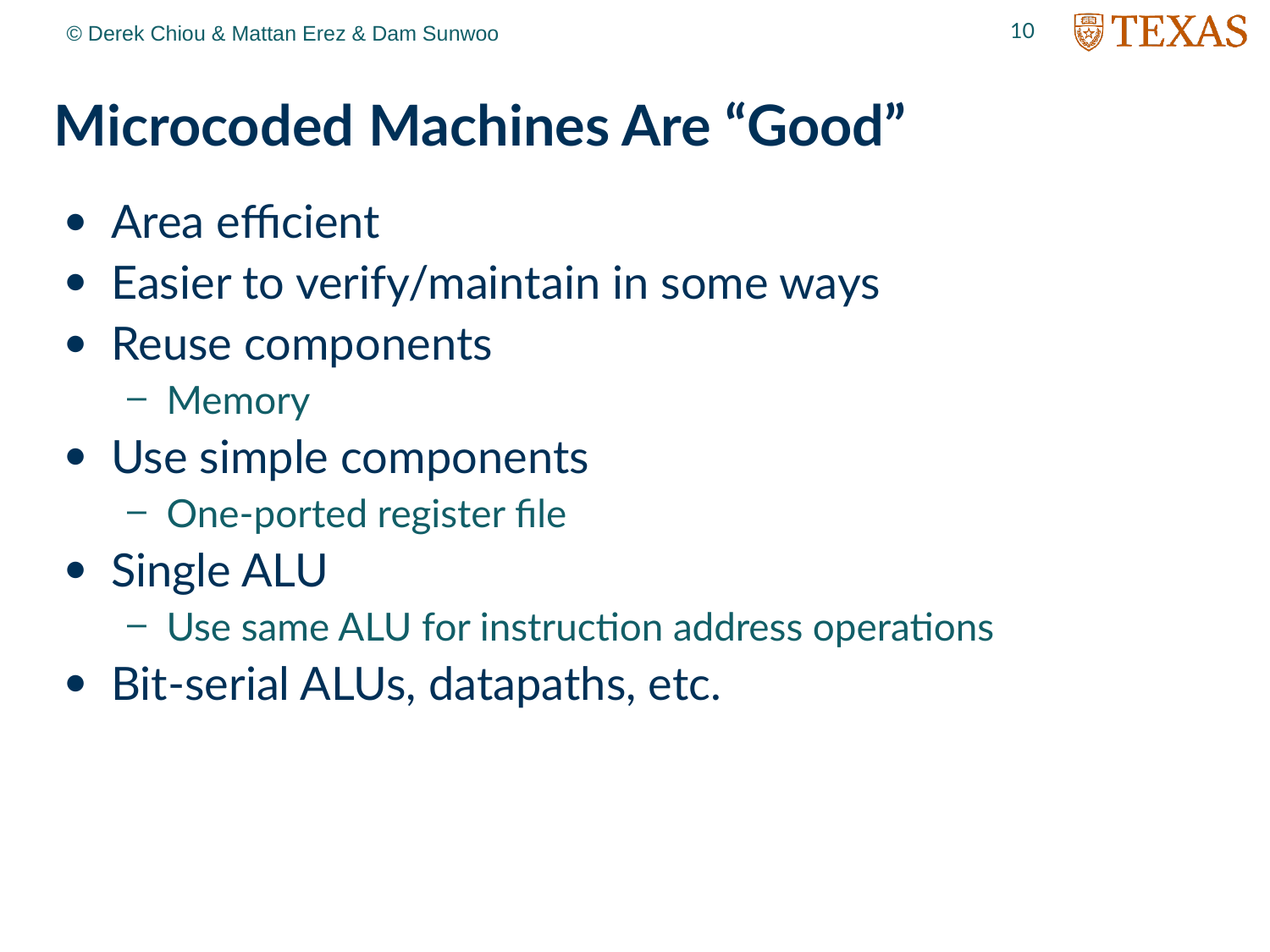

10
© Derek Chiou & Mattan Erez & Dam Sunwoo
# Microcoded Machines Are “Good”
Area efficient
Easier to verify/maintain in some ways
Reuse components
Memory
Use simple components
One-ported register file
Single ALU
Use same ALU for instruction address operations
Bit-serial ALUs, datapaths, etc.